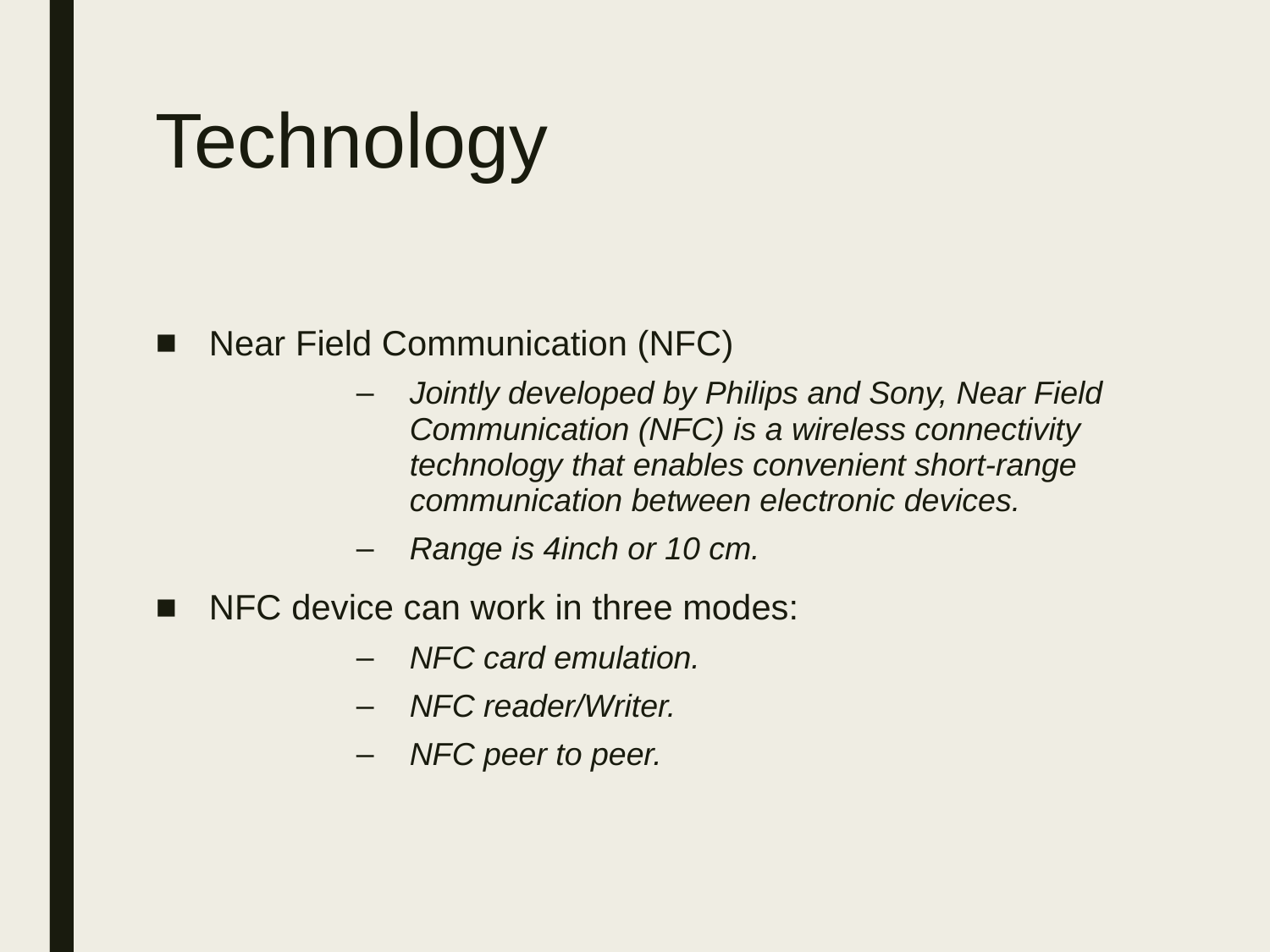

# Technology
Near Field Communication (NFC)
Jointly developed by Philips and Sony, Near Field Communication (NFC) is a wireless connectivity technology that enables convenient short-range communication between electronic devices.
Range is 4inch or 10 cm.
NFC device can work in three modes:
NFC card emulation.
NFC reader/Writer.
NFC peer to peer.